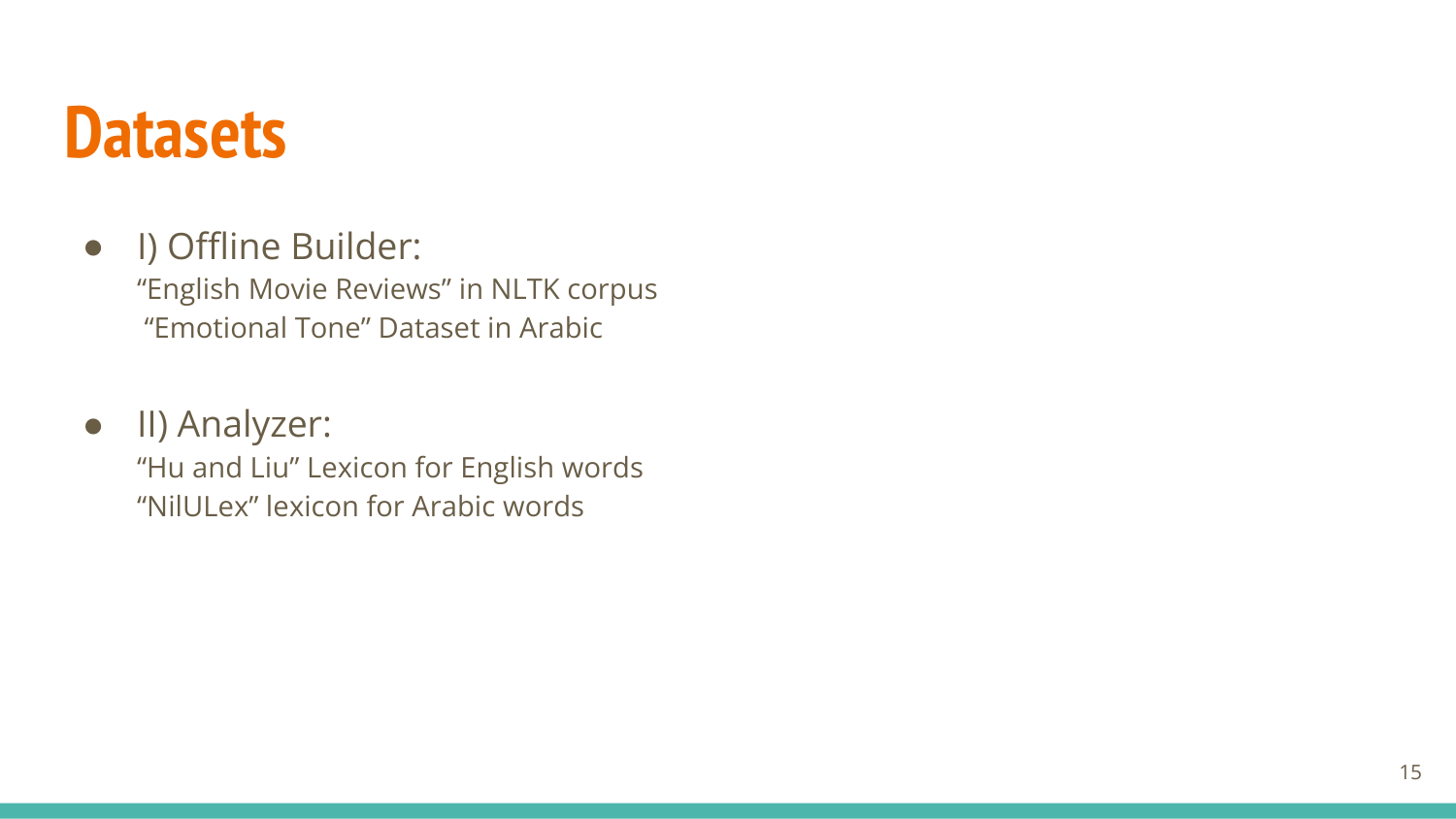

# Datasets
I) Offline Builder:
“English Movie Reviews” in NLTK corpus
 “Emotional Tone” Dataset in Arabic

II) Analyzer:
“Hu and Liu” Lexicon for English words
“NilULex” lexicon for Arabic words
15